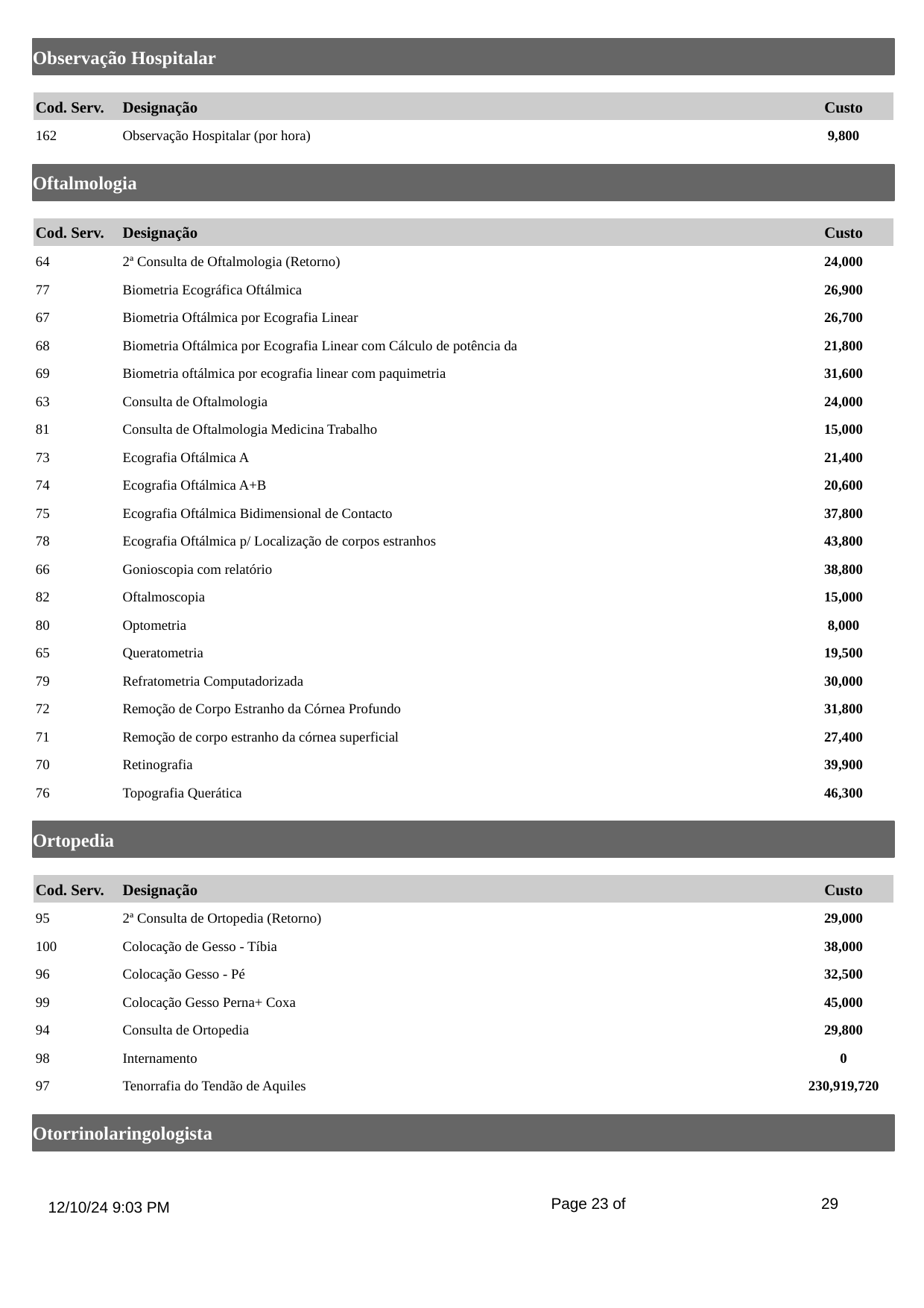

Observação Hospitalar

Cod. Serv.
Designação
Custo
162
Observação Hospitalar (por hora)
9,800

Oftalmologia

Cod. Serv.
Designação
Custo
64
2ª Consulta de Oftalmologia (Retorno)
24,000
77
Biometria Ecográfica Oftálmica
26,900
67
Biometria Oftálmica por Ecografia Linear
26,700
68
Biometria Oftálmica por Ecografia Linear com Cálculo de potência da
21,800
69
Biometria oftálmica por ecografia linear com paquimetria
31,600
63
Consulta de Oftalmologia
24,000
81
Consulta de Oftalmologia Medicina Trabalho
15,000
73
Ecografia Oftálmica A
21,400
74
Ecografia Oftálmica A+B
20,600
75
Ecografia Oftálmica Bidimensional de Contacto
37,800
78
Ecografia Oftálmica p/ Localização de corpos estranhos
43,800
66
Gonioscopia com relatório
38,800
82
Oftalmoscopia
15,000
80
Optometria
8,000
65
Queratometria
19,500
79
Refratometria Computadorizada
30,000
72
Remoção de Corpo Estranho da Córnea Profundo
31,800
71
Remoção de corpo estranho da córnea superficial
27,400
70
Retinografia
39,900
76
Topografia Querática
46,300

Ortopedia

Cod. Serv.
Designação
Custo
95
2ª Consulta de Ortopedia (Retorno)
29,000
100
Colocação de Gesso - Tíbia
38,000
96
Colocação Gesso - Pé
32,500
99
Colocação Gesso Perna+ Coxa
45,000
94
Consulta de Ortopedia
29,800
98
Internamento
0
97
Tenorrafia do Tendão de Aquiles
230,919,720

Otorrinolaringologista
Page 23 of
29
12/10/24 9:03 PM